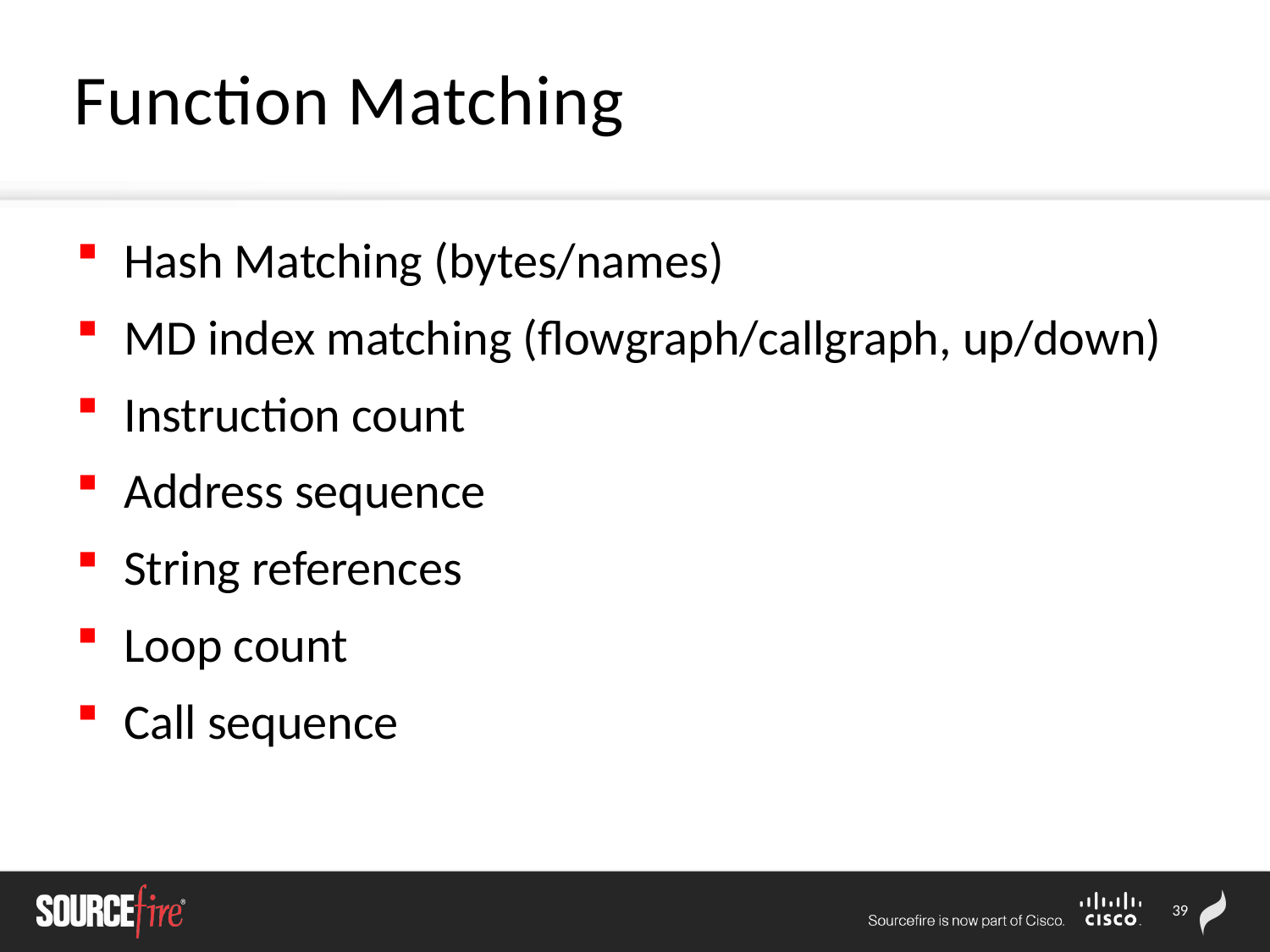

# Function Matching
Hash Matching (bytes/names)
MD index matching (flowgraph/callgraph, up/down)
Instruction count
Address sequence
String references
Loop count
Call sequence